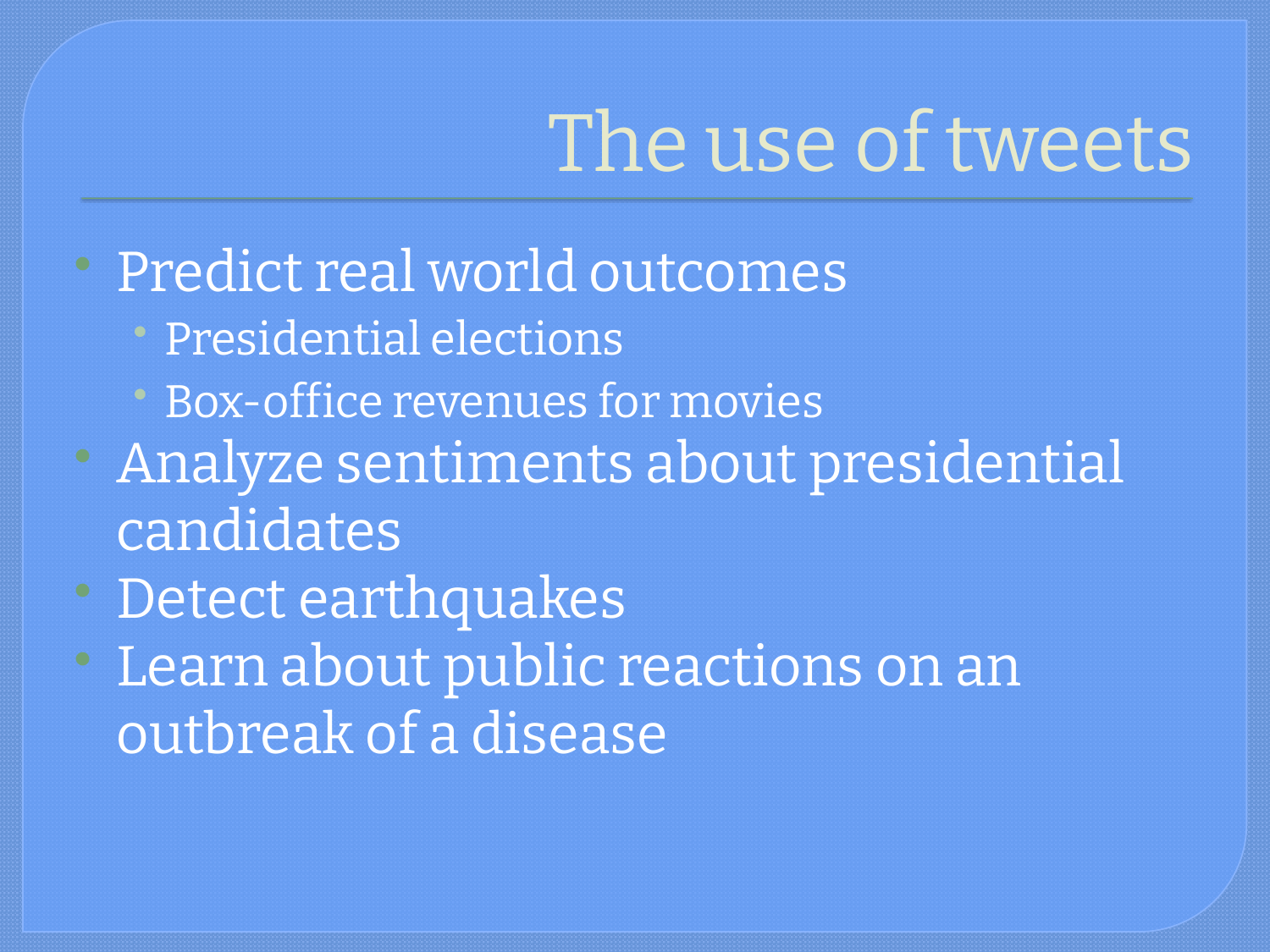

# The use of tweets
Predict real world outcomes
Presidential elections
Box-office revenues for movies
Analyze sentiments about presidential candidates
Detect earthquakes
Learn about public reactions on an outbreak of a disease